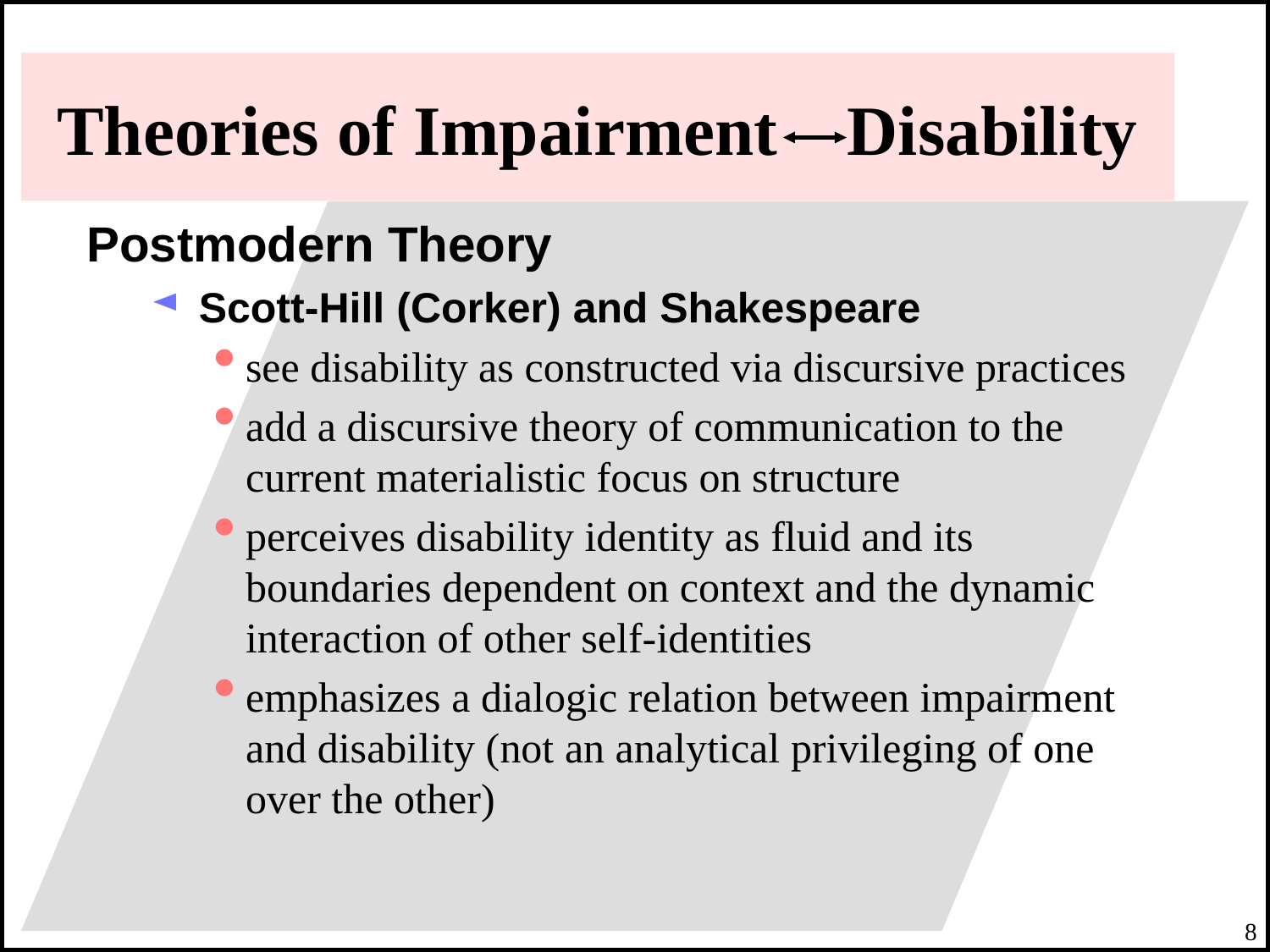

# Theories of Impairment    Disability

Postmodern Theory
 Scott-Hill (Corker) and Shakespeare
see disability as constructed via discursive practices
add a discursive theory of communication to the current materialistic focus on structure
perceives disability identity as fluid and its boundaries dependent on context and the dynamic interaction of other self-identities
emphasizes a dialogic relation between impairment and disability (not an analytical privileging of one over the other)

8